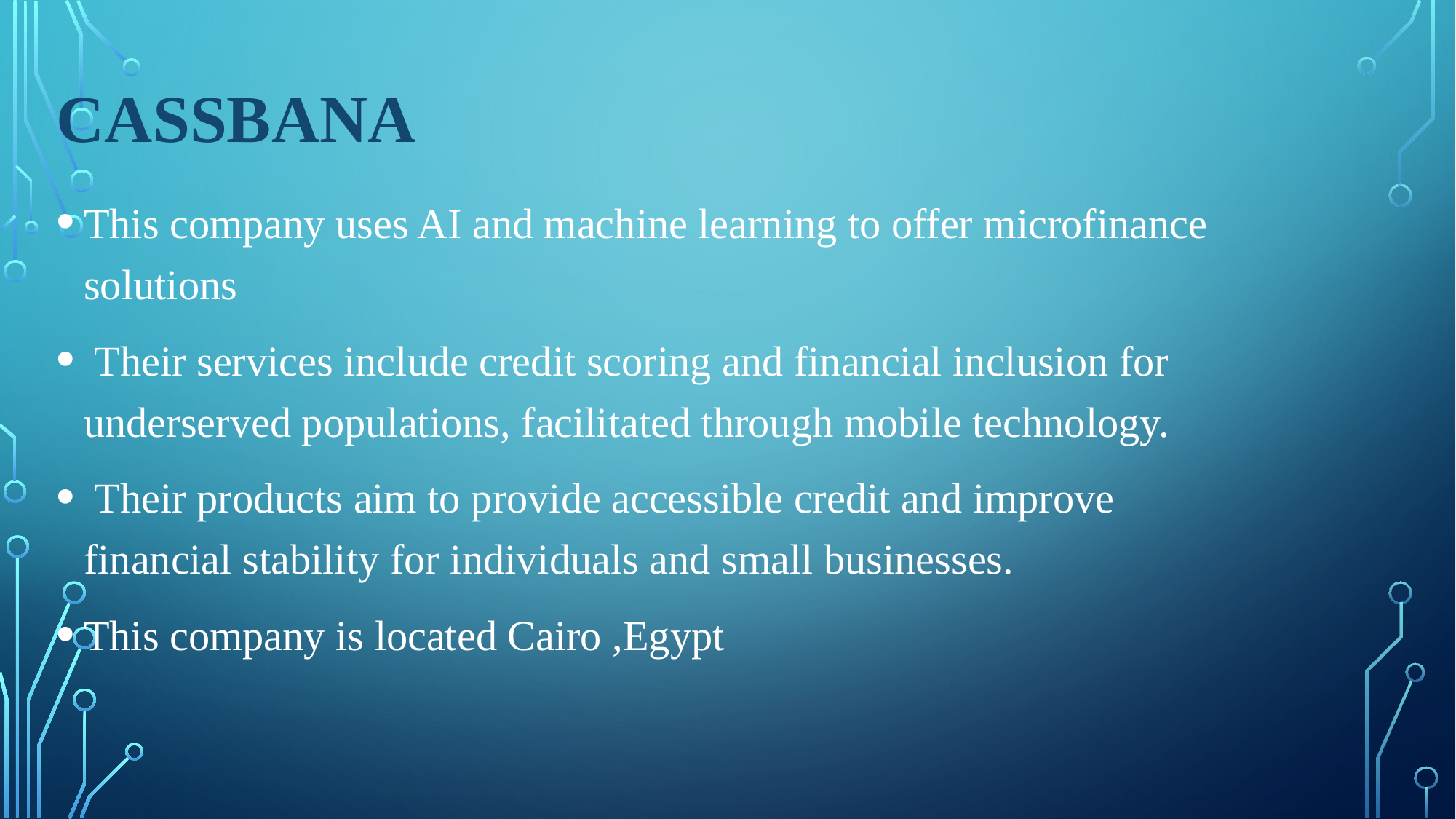

# Cassbana
This company uses AI and machine learning to offer microfinance solutions
 Their services include credit scoring and financial inclusion for underserved populations, facilitated through mobile technology.
 Their products aim to provide accessible credit and improve financial stability for individuals and small businesses.
This company is located Cairo ,Egypt